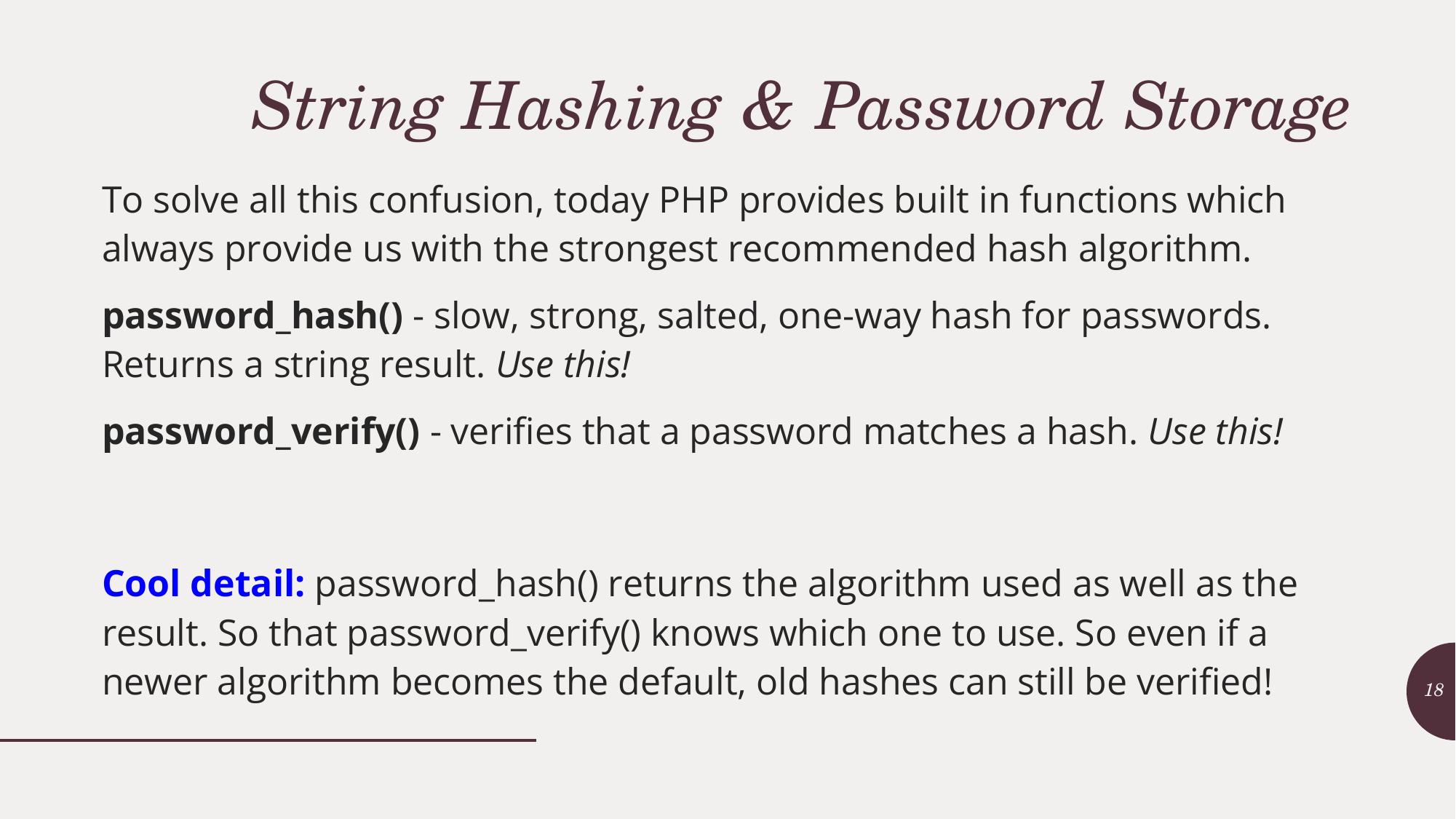

# String Hashing & Password Storage
To solve all this confusion, today PHP provides built in functions which always provide us with the strongest recommended hash algorithm.
password_hash() - slow, strong, salted, one-way hash for passwords. Returns a string result. Use this!
password_verify() - verifies that a password matches a hash. Use this!

Cool detail: password_hash() returns the algorithm used as well as the result. So that password_verify() knows which one to use. So even if a newer algorithm becomes the default, old hashes can still be verified!
18